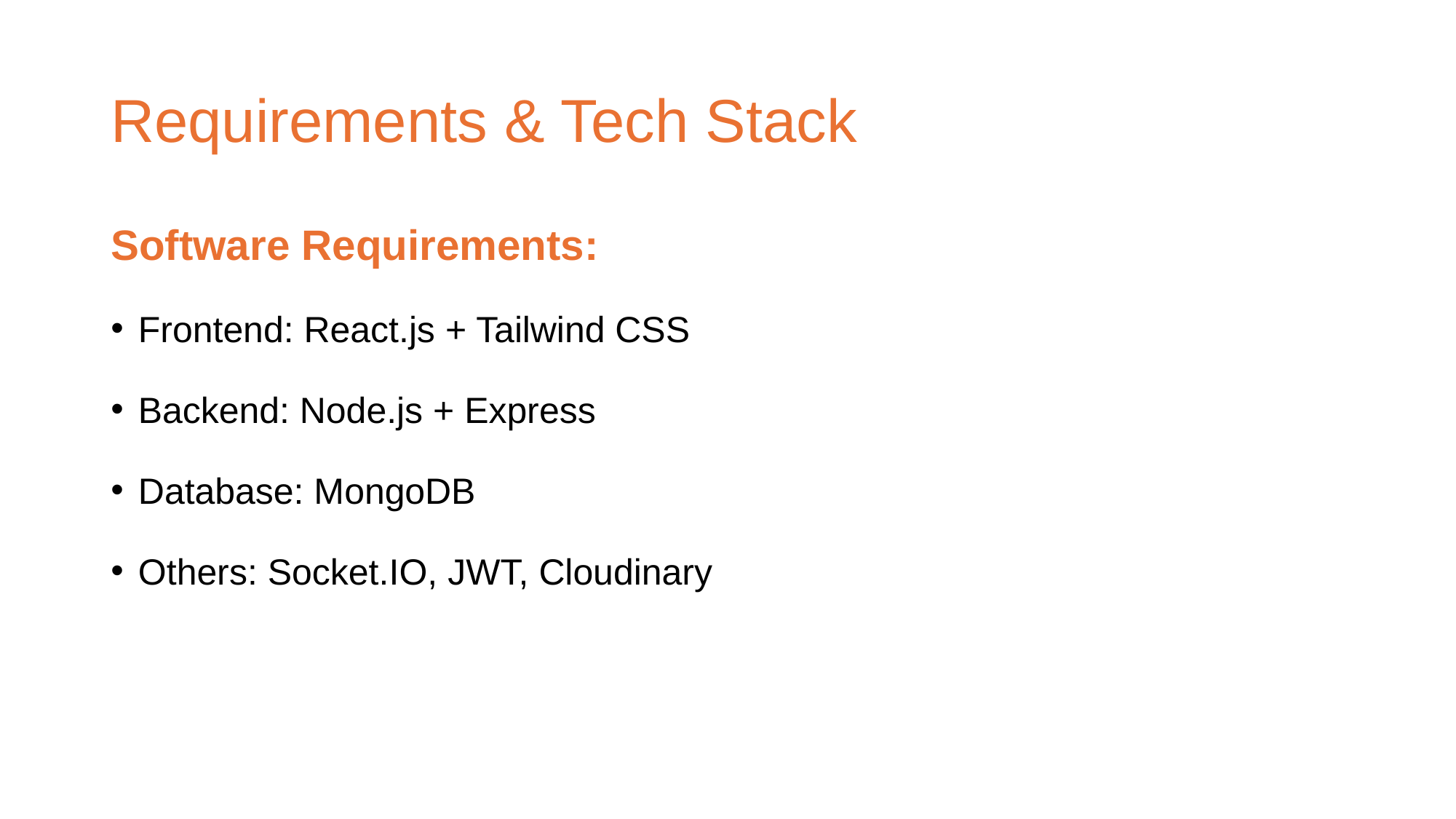

# Requirements & Tech Stack
Software Requirements:
Frontend: React.js + Tailwind CSS
Backend: Node.js + Express
Database: MongoDB
Others: Socket.IO, JWT, Cloudinary